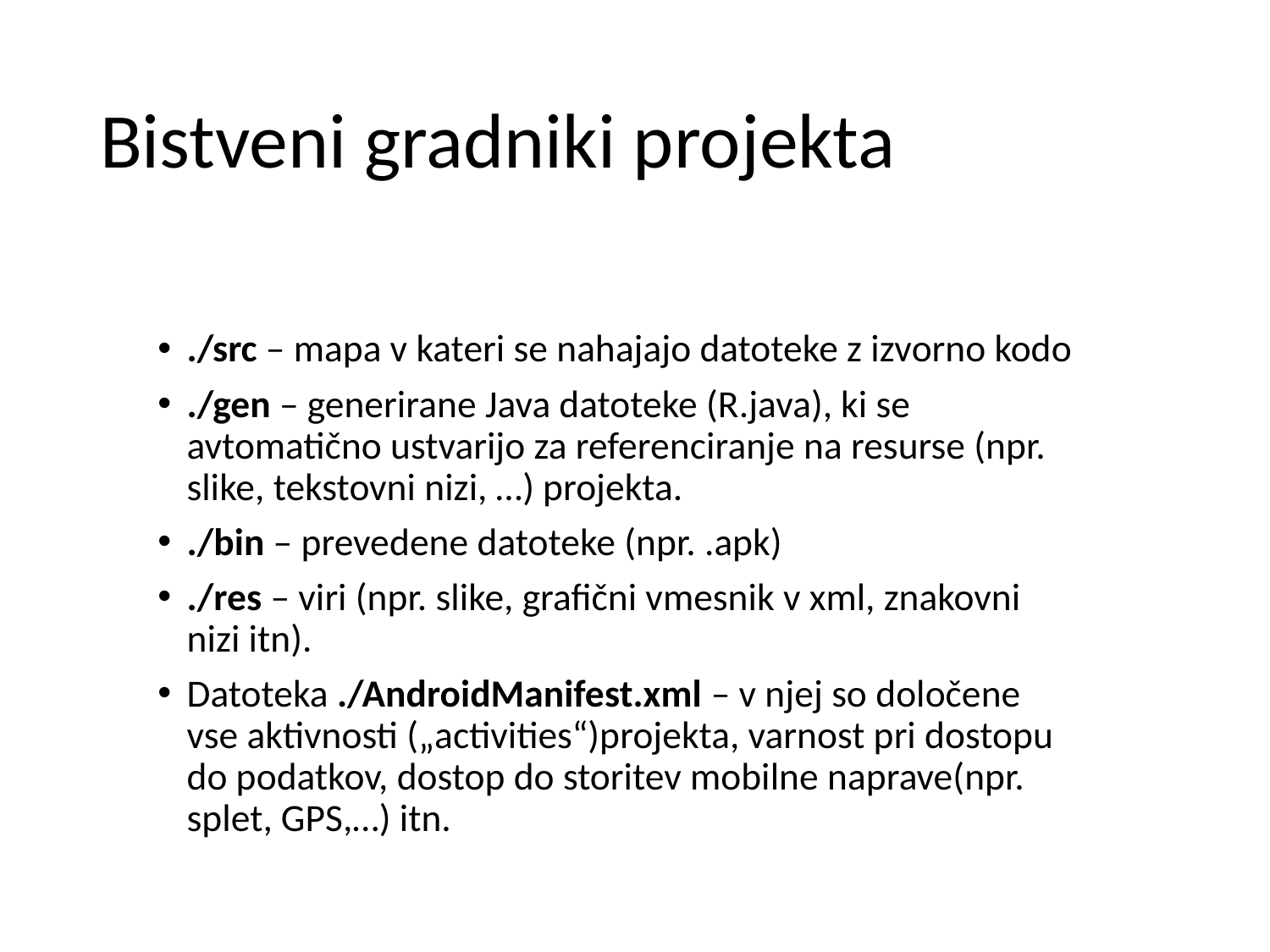

# Bistveni gradniki projekta
./src – mapa v kateri se nahajajo datoteke z izvorno kodo
./gen – generirane Java datoteke (R.java), ki se avtomatično ustvarijo za referenciranje na resurse (npr. slike, tekstovni nizi, …) projekta.
./bin – prevedene datoteke (npr. .apk)
./res – viri (npr. slike, grafični vmesnik v xml, znakovni nizi itn).
Datoteka ./AndroidManifest.xml – v njej so določene vse aktivnosti („activities“)projekta, varnost pri dostopu do podatkov, dostop do storitev mobilne naprave(npr. splet, GPS,…) itn.